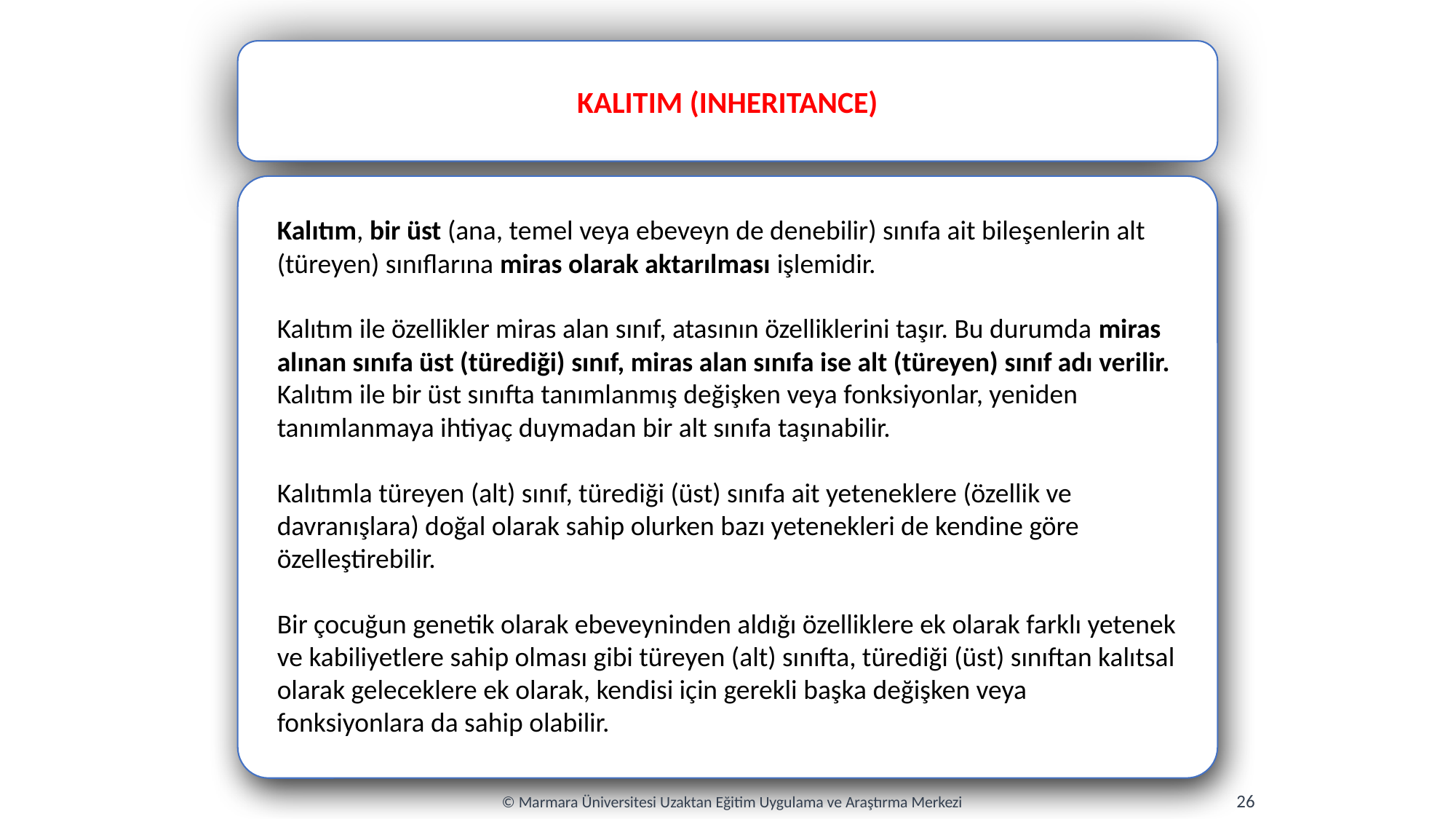

KALITIM (INHERITANCE)

Kalıtım, bir üst (ana, temel veya ebeveyn de denebilir) sınıfa ait bileşenlerin alt (türeyen) sınıflarına miras olarak aktarılması işlemidir.

Kalıtım ile özellikler miras alan sınıf, atasının özelliklerini taşır. Bu durumda miras
alınan sınıfa üst (türediği) sınıf, miras alan sınıfa ise alt (türeyen) sınıf adı verilir.
Kalıtım ile bir üst sınıfta tanımlanmış değişken veya fonksiyonlar, yeniden tanımlanmaya ihtiyaç duymadan bir alt sınıfa taşınabilir.

Kalıtımla türeyen (alt) sınıf, türediği (üst) sınıfa ait yeteneklere (özellik ve davranışlara) doğal olarak sahip olurken bazı yetenekleri de kendine göre özelleştirebilir.

Bir çocuğun genetik olarak ebeveyninden aldığı özelliklere ek olarak farklı yetenek ve kabiliyetlere sahip olması gibi türeyen (alt) sınıfta, türediği (üst) sınıftan kalıtsal olarak geleceklere ek olarak, kendisi için gerekli başka değişken veya fonksiyonlara da sahip olabilir.

26
© Marmara Üniversitesi Uzaktan Eğitim Uygulama ve Araştırma Merkezi